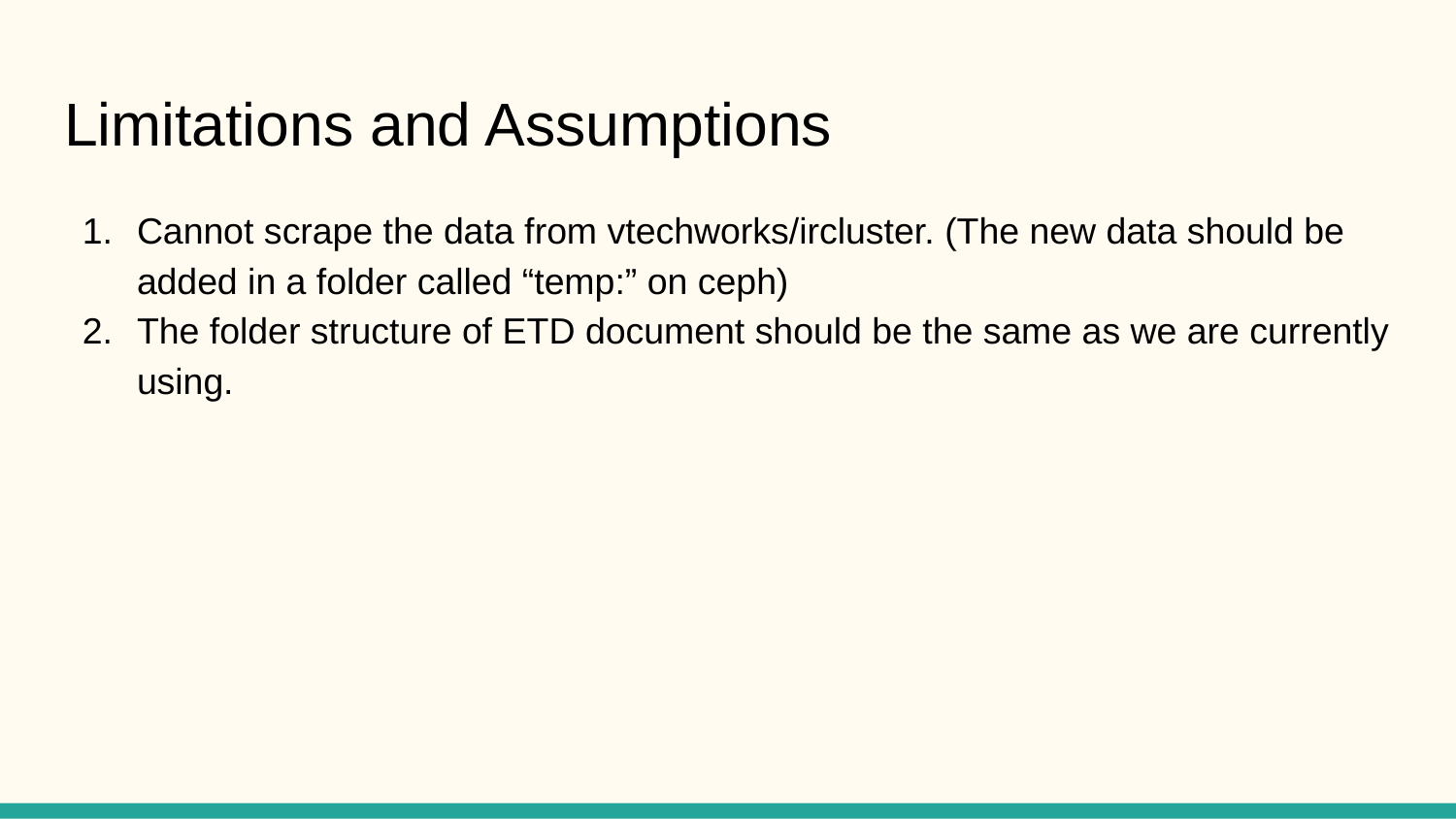

# Limitations and Assumptions
Cannot scrape the data from vtechworks/ircluster. (The new data should be added in a folder called “temp:” on ceph)
The folder structure of ETD document should be the same as we are currently using.